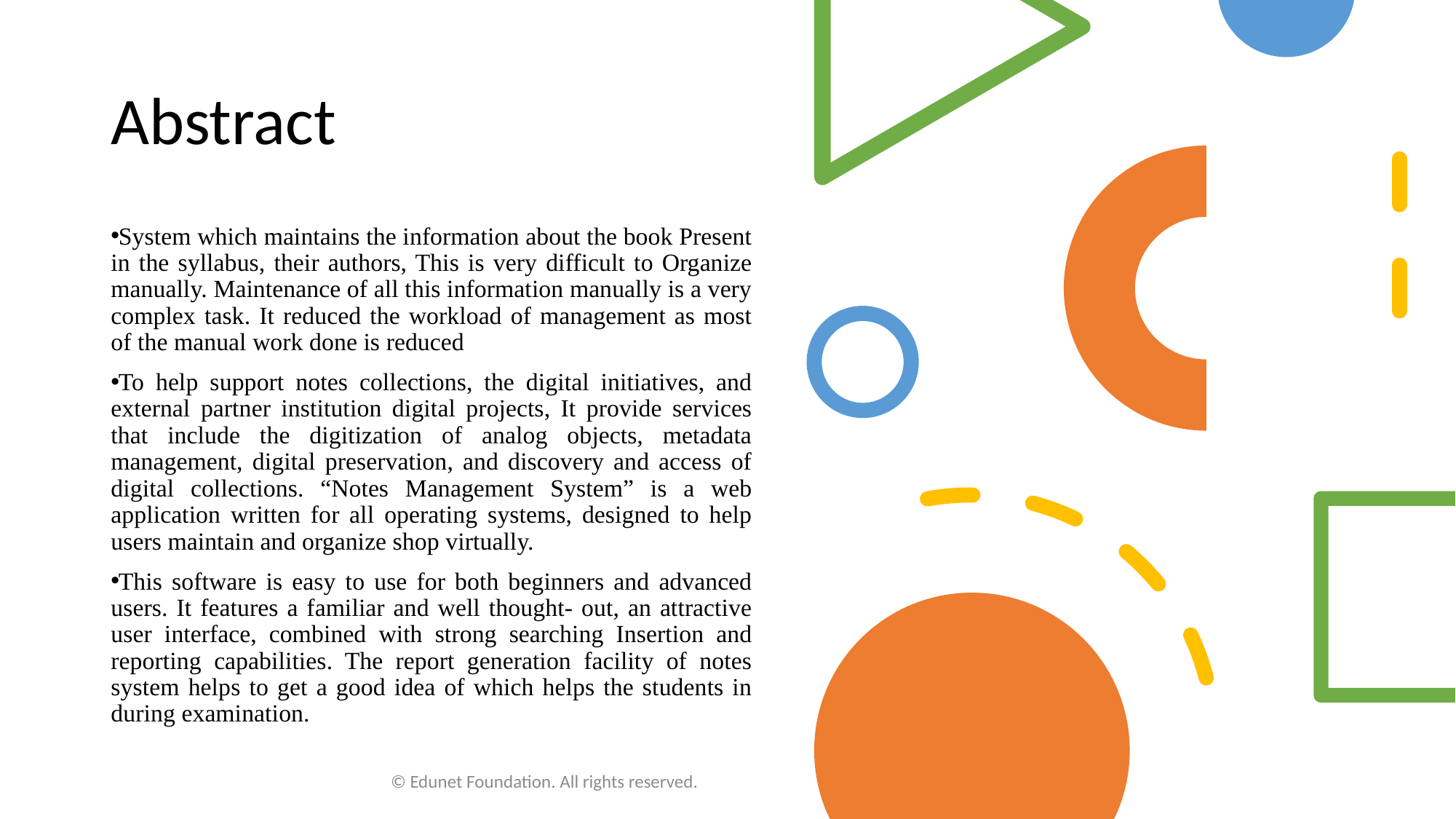

# Abstract

System which maintains the information about the book Present in the syllabus, their authors, This is very difficult to Organize manually. Maintenance of all this information manually is a very complex task. It reduced the workload of management as most of the manual work done is reduced
To help support notes collections, the digital initiatives, and external partner institution digital projects, It provide services that include the digitization of analog objects, metadata management, digital preservation, and discovery and access of digital collections. “Notes Management System” is a web application written for all operating systems, designed to help users maintain and organize shop virtually.
This software is easy to use for both beginners and advanced users. It features a familiar and well thought- out, an attractive user interface, combined with strong searching Insertion and reporting capabilities. The report generation facility of notes system helps to get a good idea of which helps the students in during examination.

© Edunet Foundation. All rights reserved.